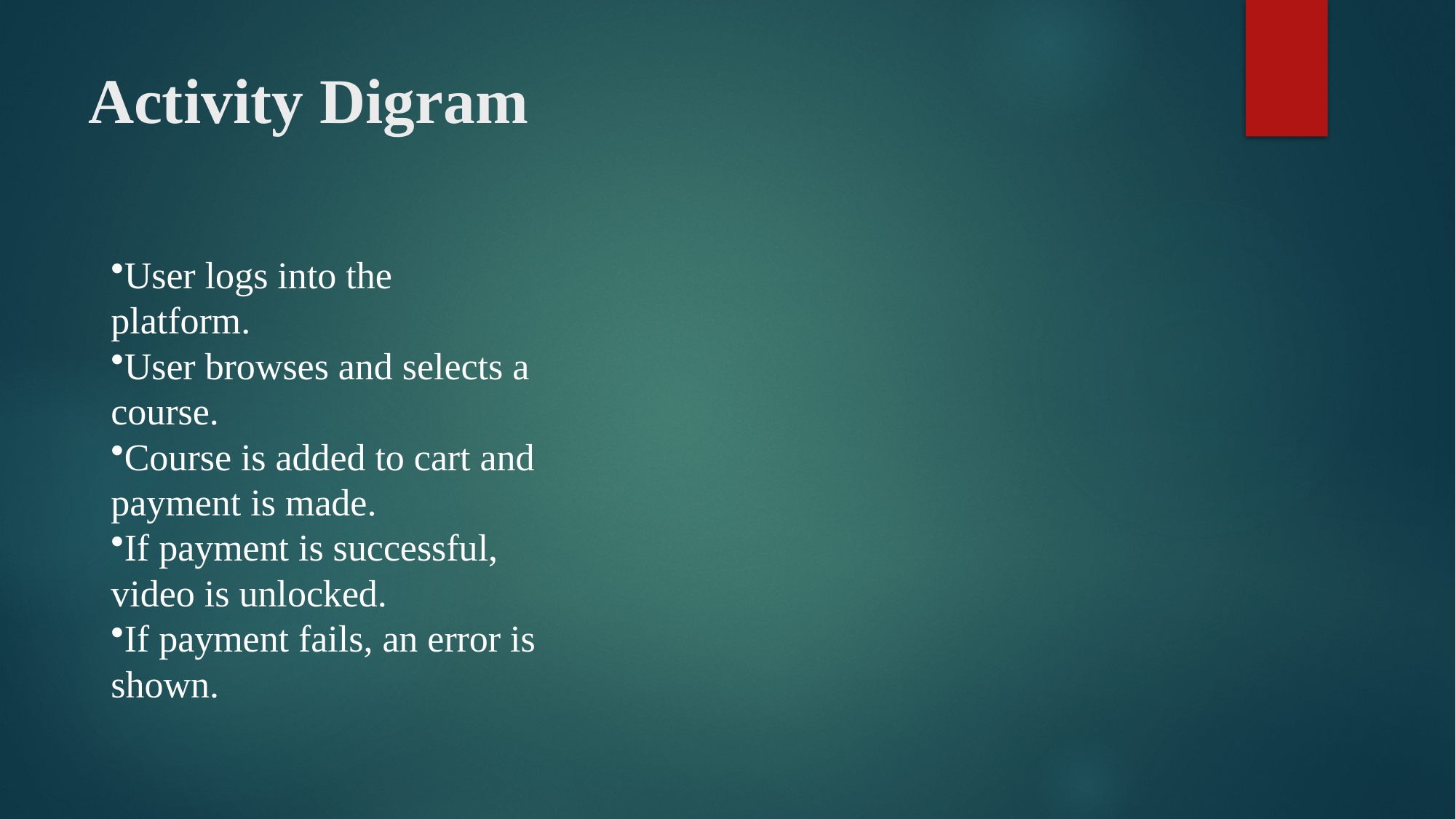

# Activity Digram
User logs into the platform.
User browses and selects a course.
Course is added to cart and payment is made.
If payment is successful, video is unlocked.
If payment fails, an error is shown.